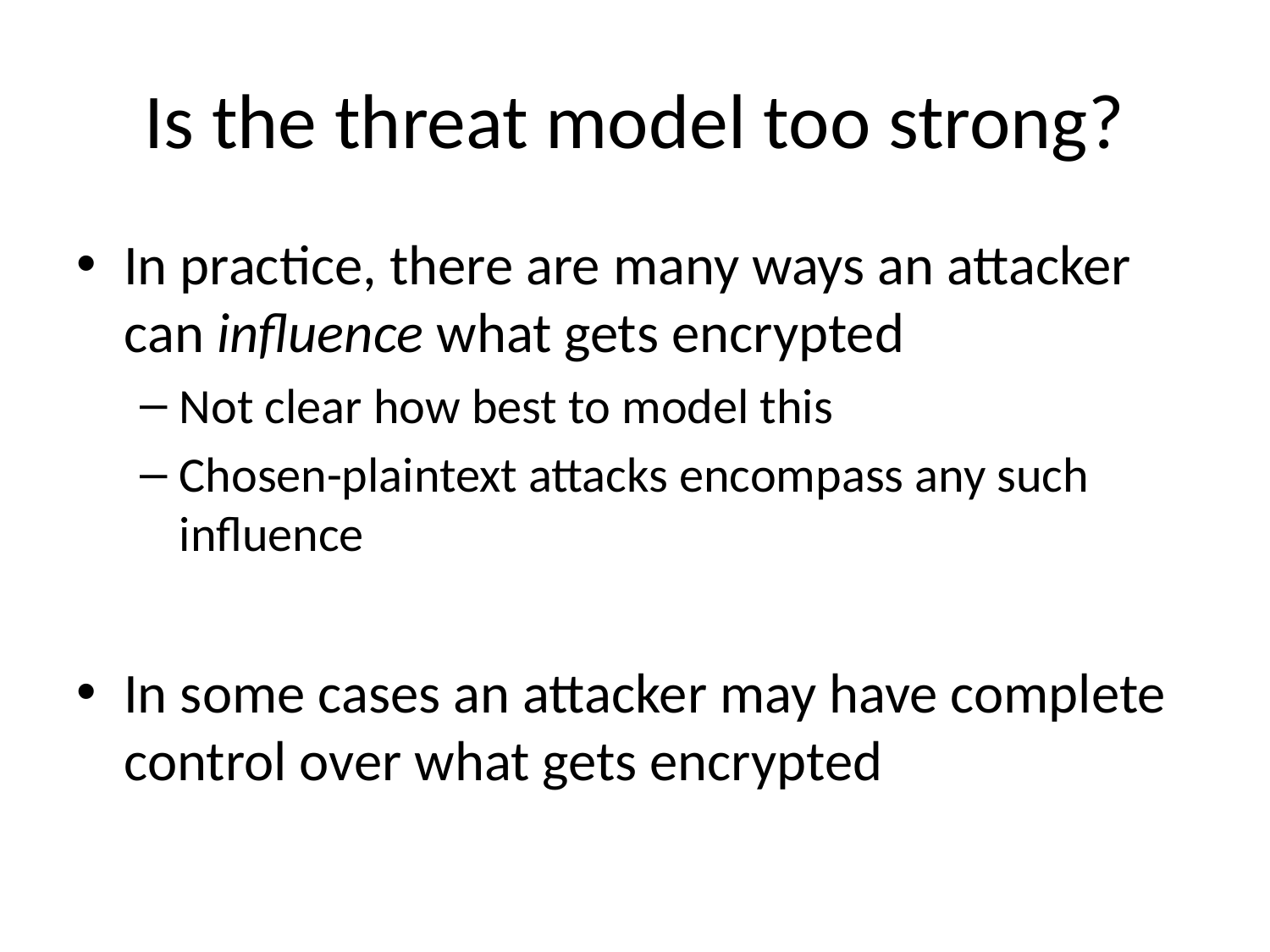

# Is the threat model too strong?
In practice, there are many ways an attacker can influence what gets encrypted
Not clear how best to model this
Chosen-plaintext attacks encompass any such influence

In some cases an attacker may have complete control over what gets encrypted